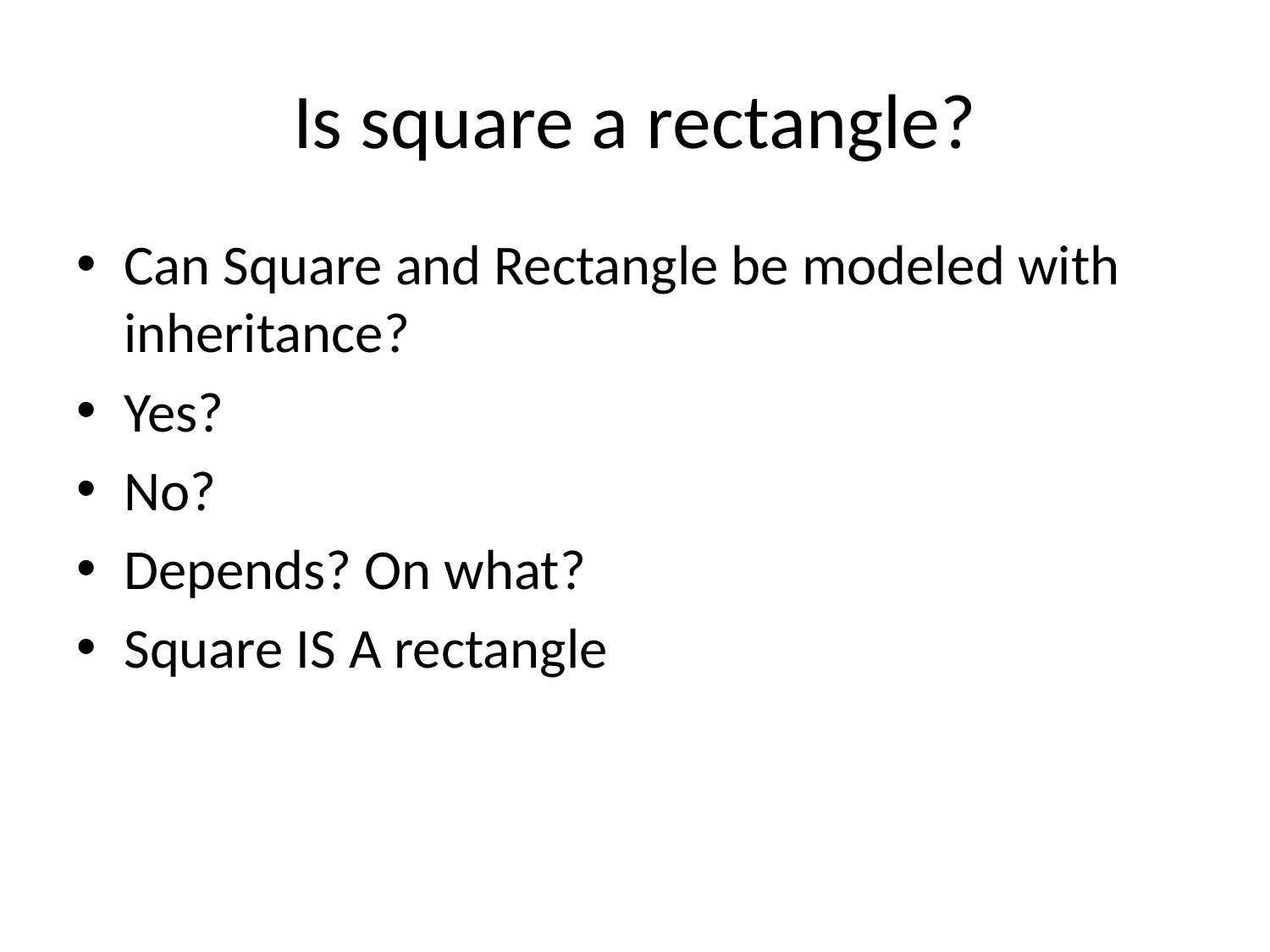

# Is square a rectangle?
Can Square and Rectangle be modeled with inheritance?
Yes?
No?
Depends? On what?
Square IS A rectangle